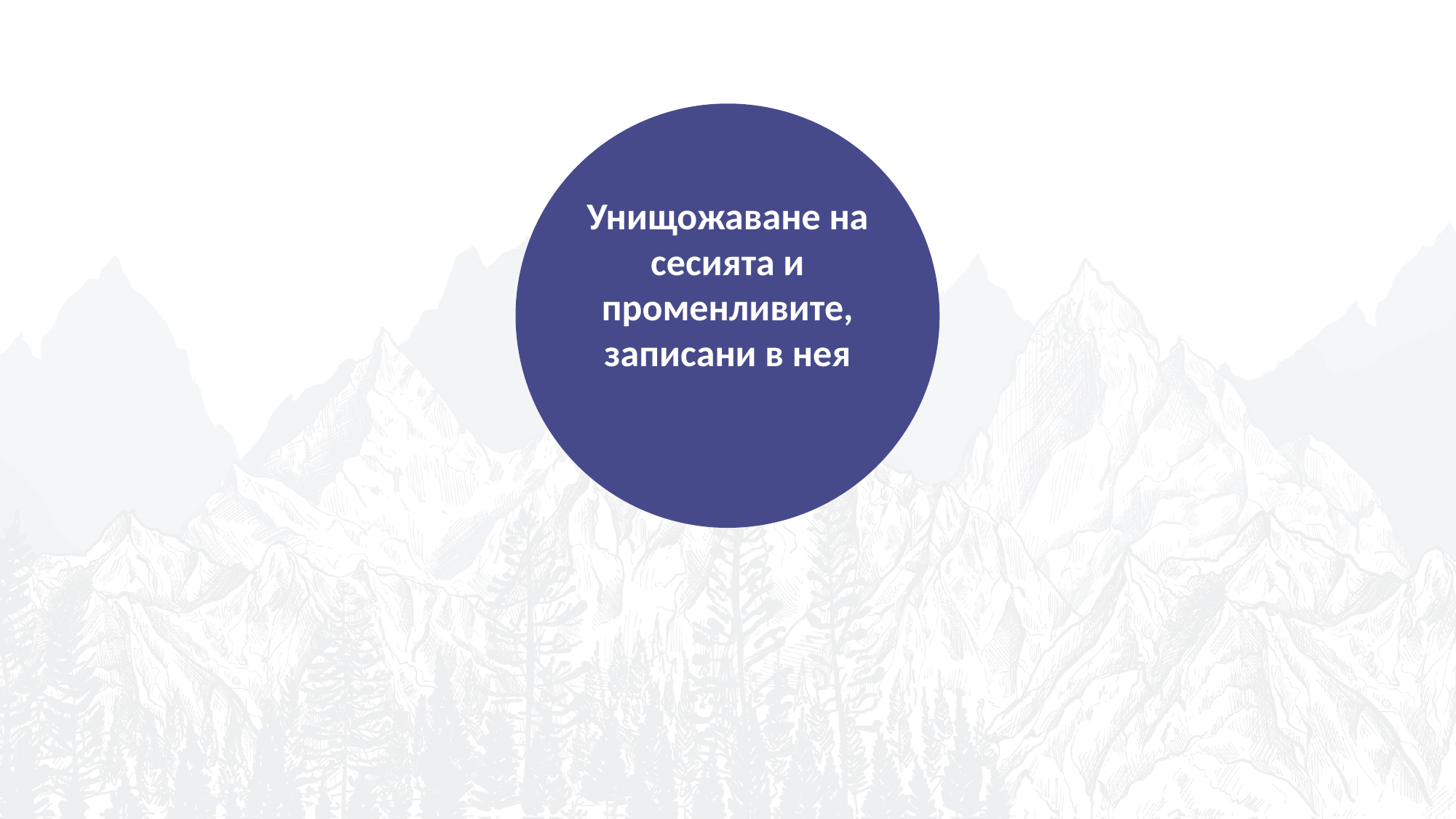

Унищожаване на сесията и променливите, записани в нея